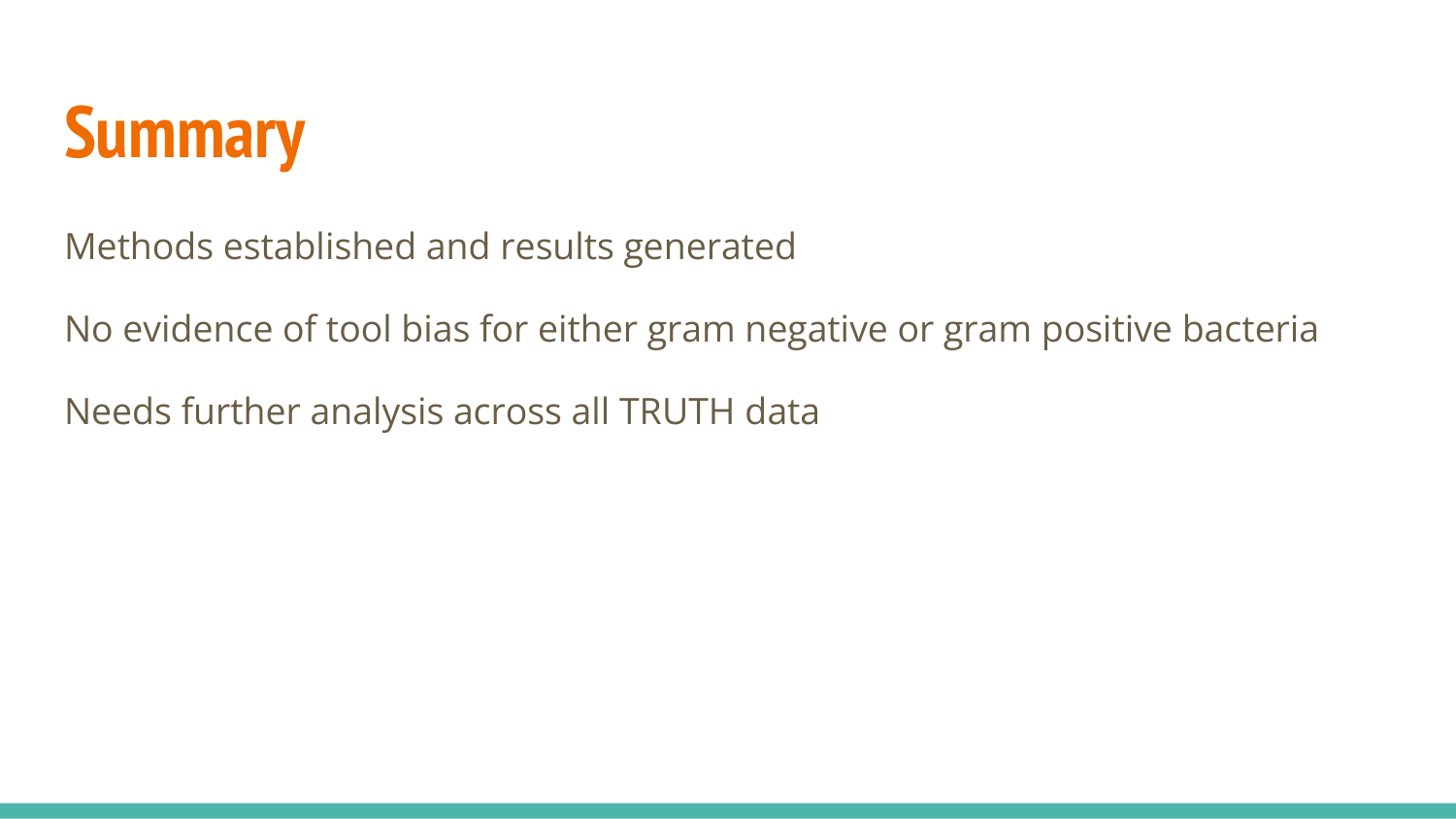

# Summary
Methods established and results generated
No evidence of tool bias for either gram negative or gram positive bacteria
Needs further analysis across all TRUTH data